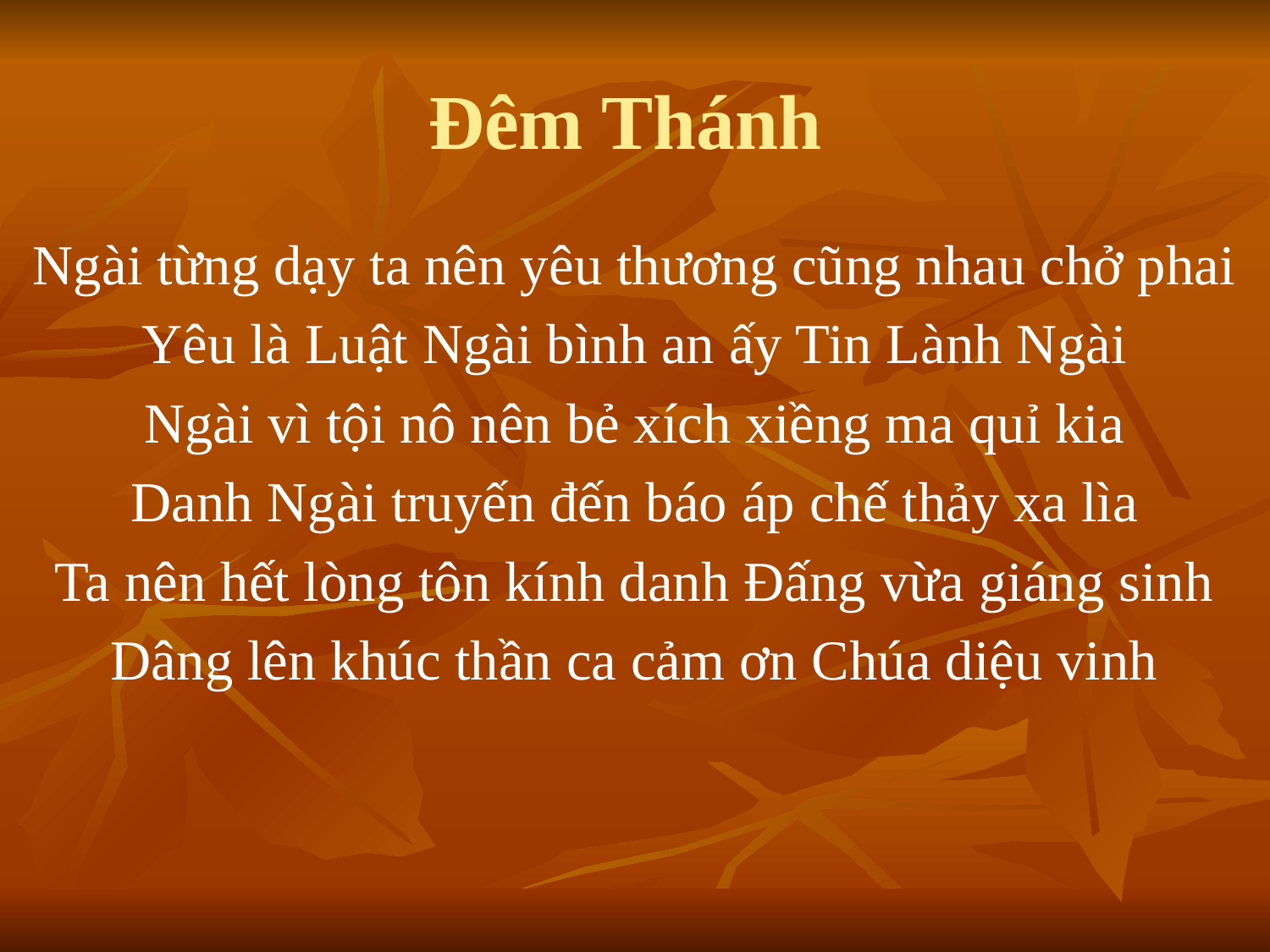

# Đêm Thánh
Ngài từng dạy ta nên yêu thương cũng nhau chở phai
Yêu là Luật Ngài bình an ấy Tin Lành Ngài
Ngài vì tội nô nên bẻ xích xiềng ma quỉ kia
Danh Ngài truyến đến báo áp chế thảy xa lìa
Ta nên hết lòng tôn kính danh Đấng vừa giáng sinh
Dâng lên khúc thần ca cảm ơn Chúa diệu vinh